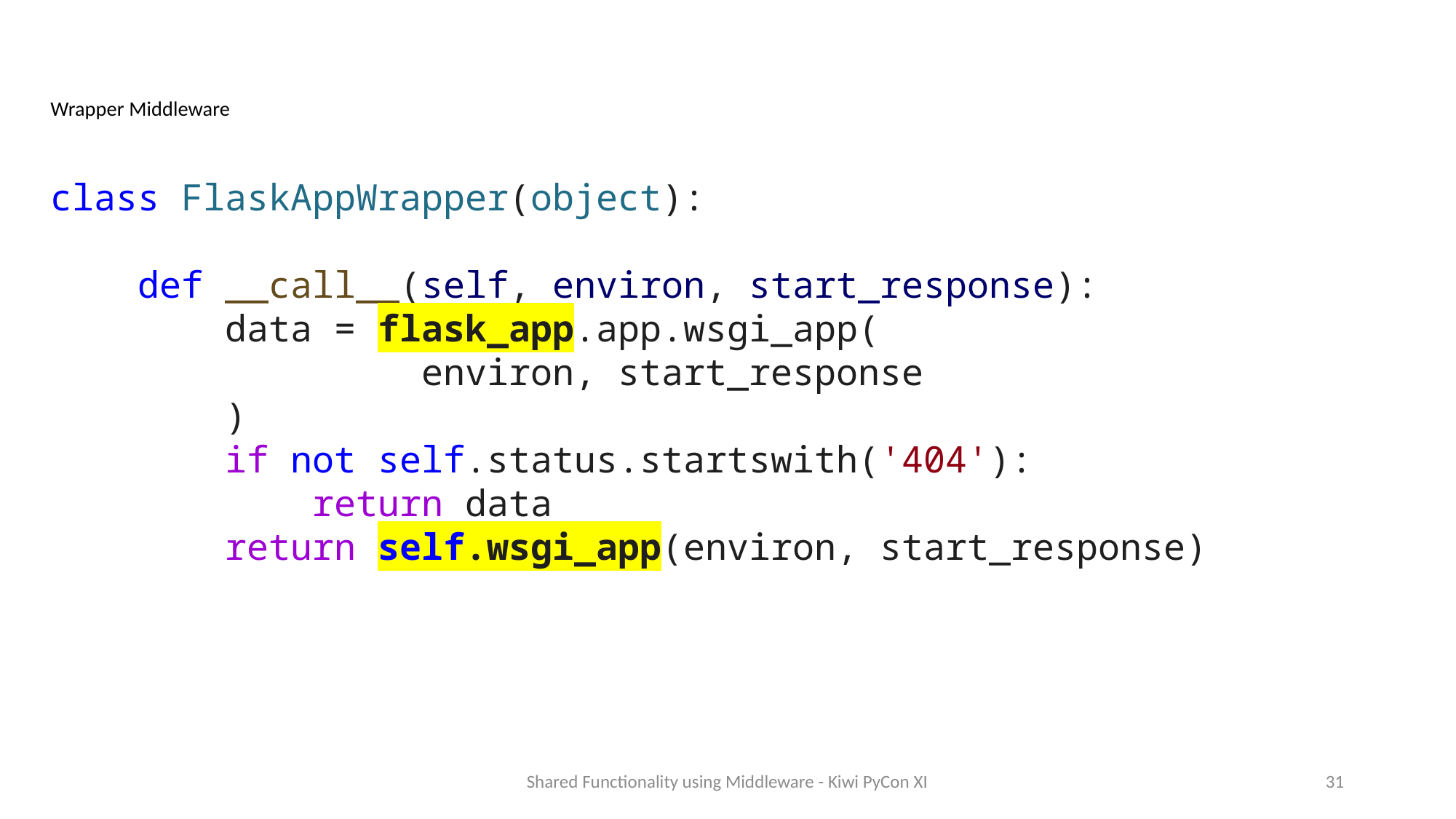

# Wrapper Middleware
class FlaskAppWrapper(object):
   
    def __call__(self, environ, start_response):
        data = flask_app.app.wsgi_app(
                 environ, start_response
        )
        if not self.status.startswith('404'):
            return data
        return self.wsgi_app(environ, start_response)

Shared Functionality using Middleware - Kiwi PyCon XI
31